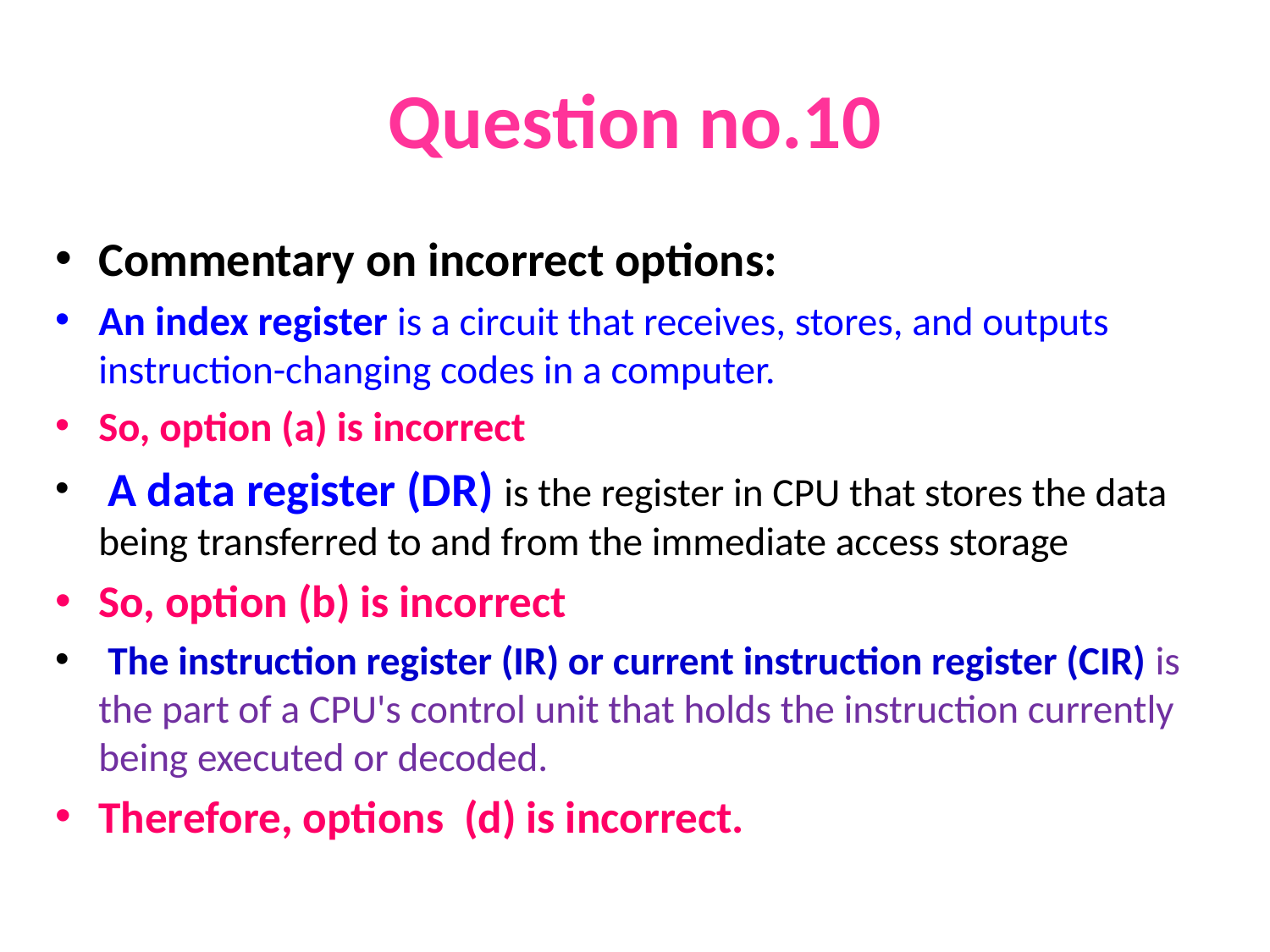

# Question no.10
Commentary on incorrect options:
An index register is a circuit that receives, stores, and outputs instruction-changing codes in a computer.
So, option (a) is incorrect
 A data register (DR) is the register in CPU that stores the data being transferred to and from the immediate access storage
So, option (b) is incorrect
 The instruction register (IR) or current instruction register (CIR) is the part of a CPU's control unit that holds the instruction currently being executed or decoded.
Therefore, options  (d) is incorrect.